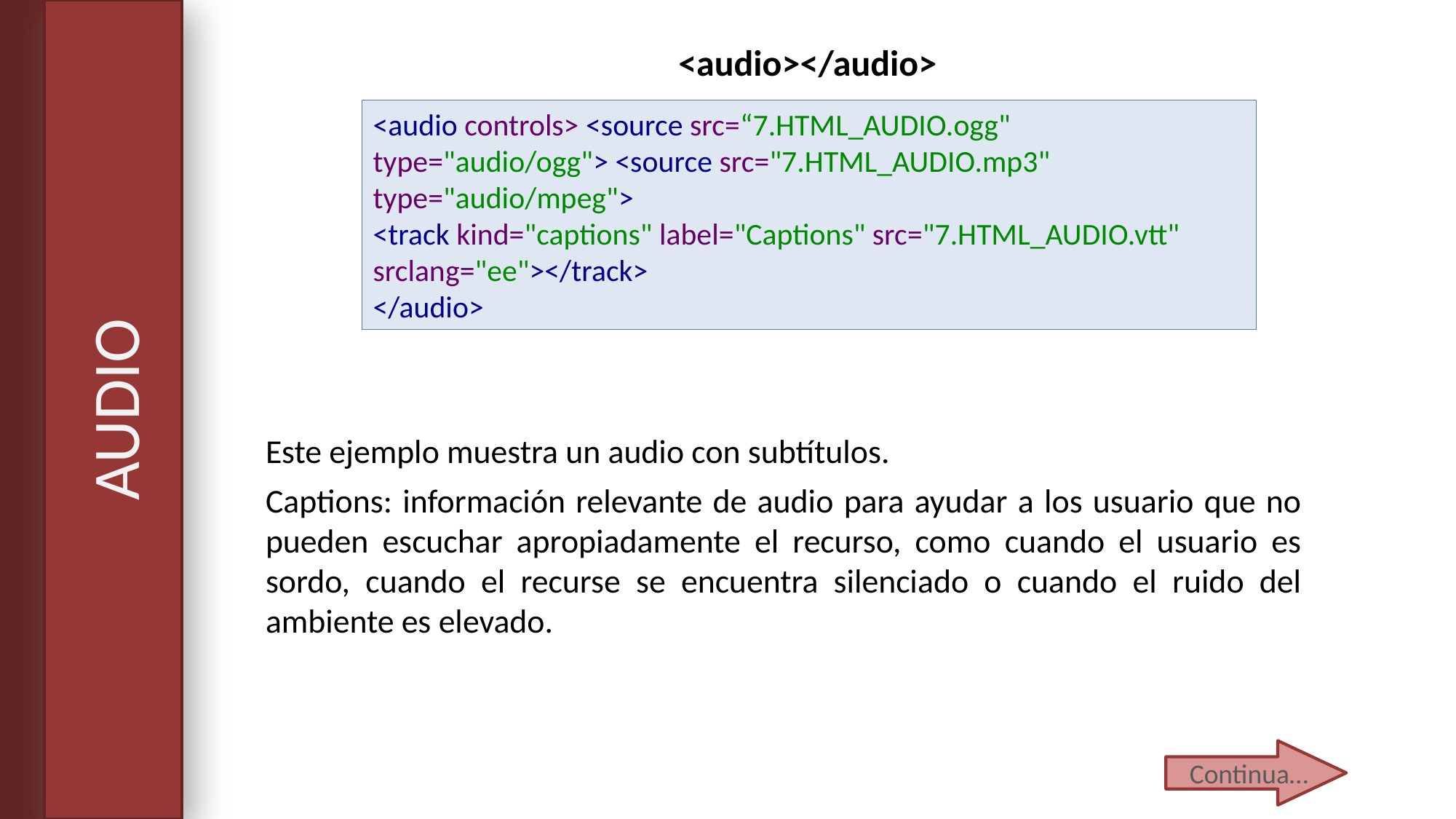

<audio></audio>
<audio controls> <source src=“7.HTML_AUDIO.ogg" type="audio/ogg"> <source src="7.HTML_AUDIO.mp3" type="audio/mpeg">
<track kind="captions" label="Captions" src="7.HTML_AUDIO.vtt" srclang="ee"></track>
</audio>
# AUDIO
Este ejemplo muestra un audio con subtítulos.
Captions: información relevante de audio para ayudar a los usuario que no pueden escuchar apropiadamente el recurso, como cuando el usuario es sordo, cuando el recurse se encuentra silenciado o cuando el ruido del ambiente es elevado.

Continua…